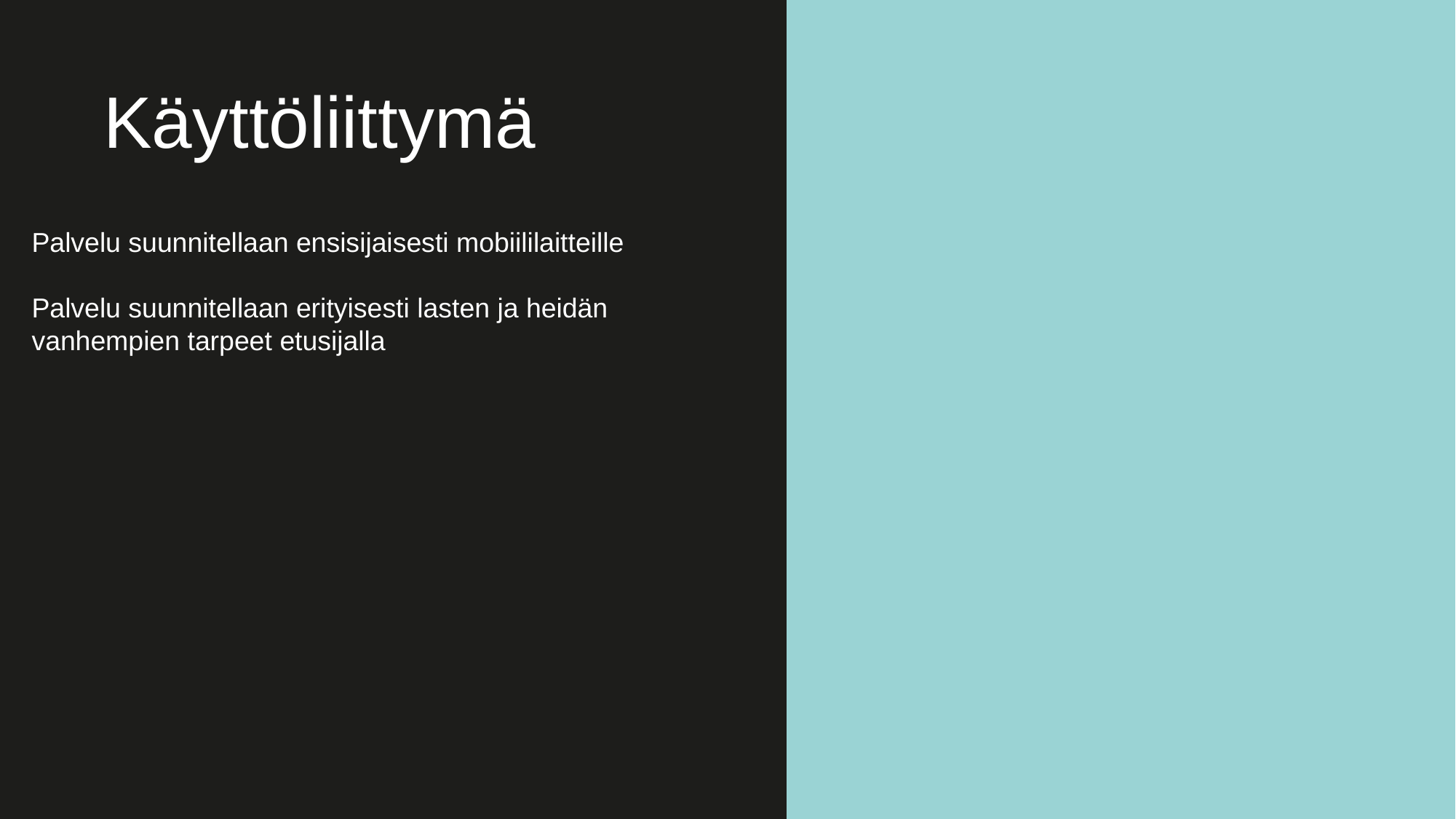

Käyttöliittymä
Palvelu suunnitellaan ensisijaisesti mobiililaitteille

Palvelu suunnitellaan erityisesti lasten ja heidän vanhempien tarpeet etusijalla